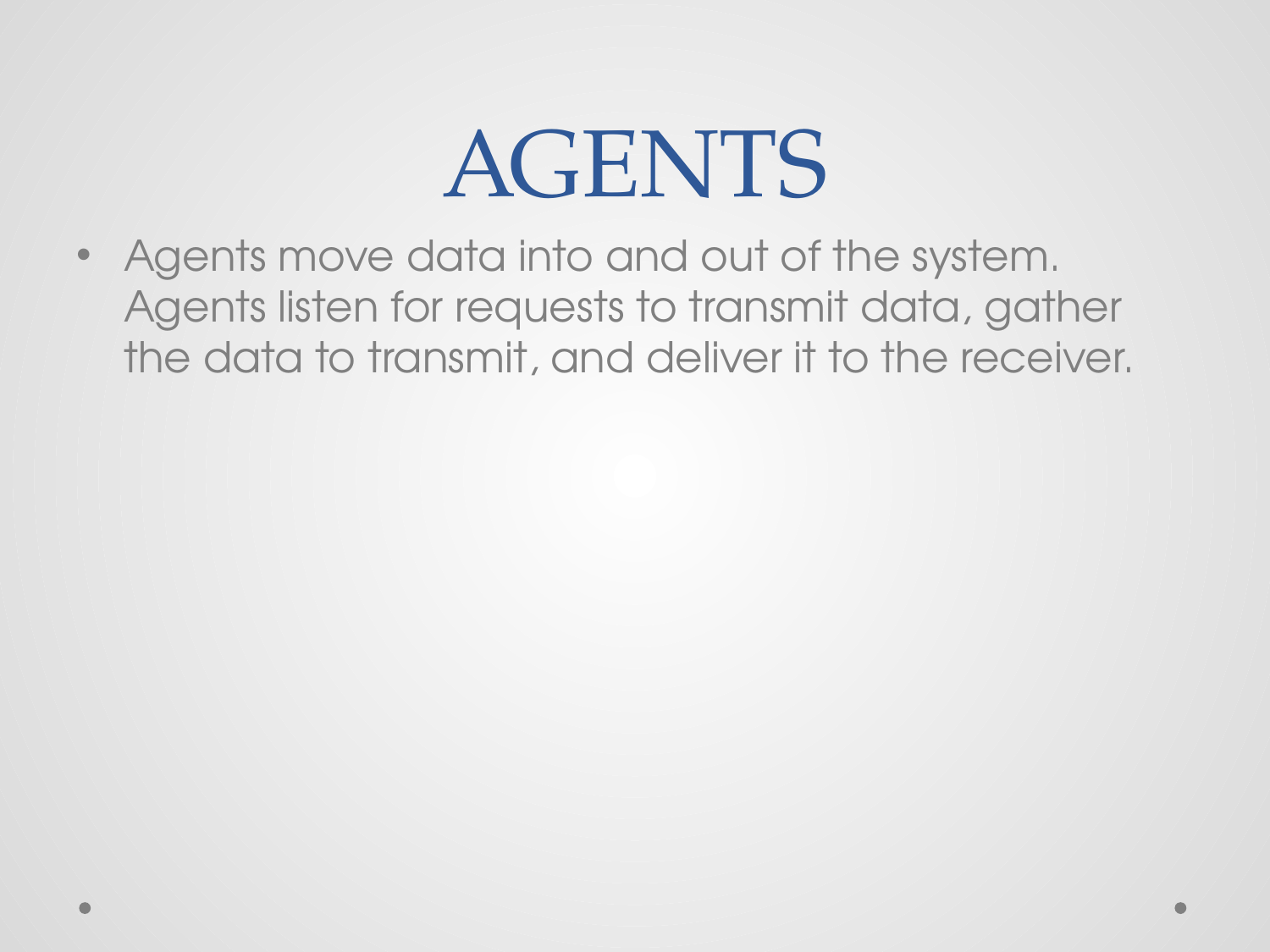

# Agents
Agents move data into and out of the system. Agents listen for requests to transmit data, gather the data to transmit, and deliver it to the receiver.